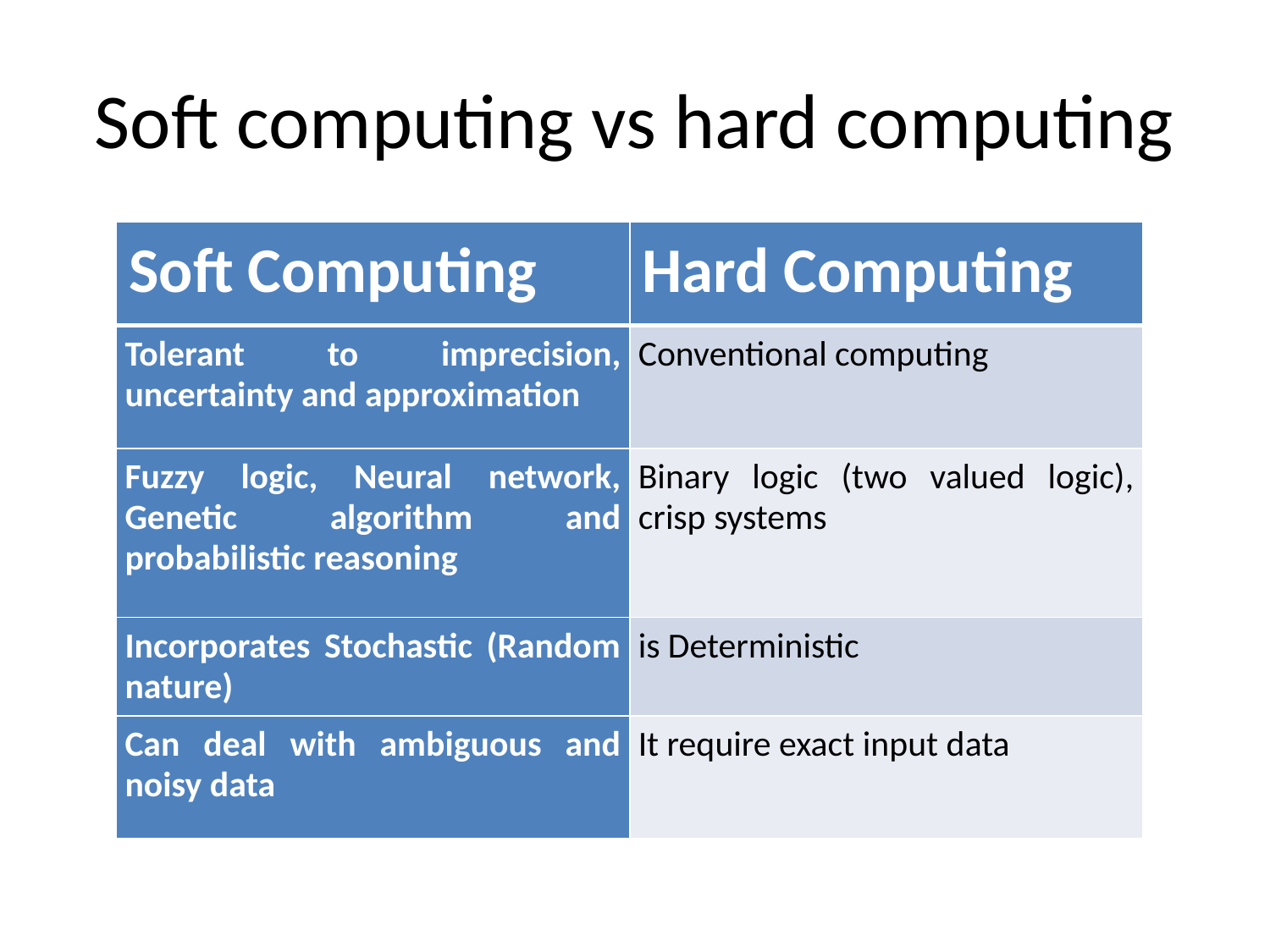

# Soft computing vs hard computing
| Soft Computing | Hard Computing |
| --- | --- |
| Tolerant to imprecision, uncertainty and approximation | Conventional computing |
| Fuzzy logic, Neural network, Genetic algorithm and probabilistic reasoning | Binary logic (two valued logic), crisp systems |
| Incorporates Stochastic (Random nature) | is Deterministic |
| Can deal with ambiguous and noisy data | It require exact input data |